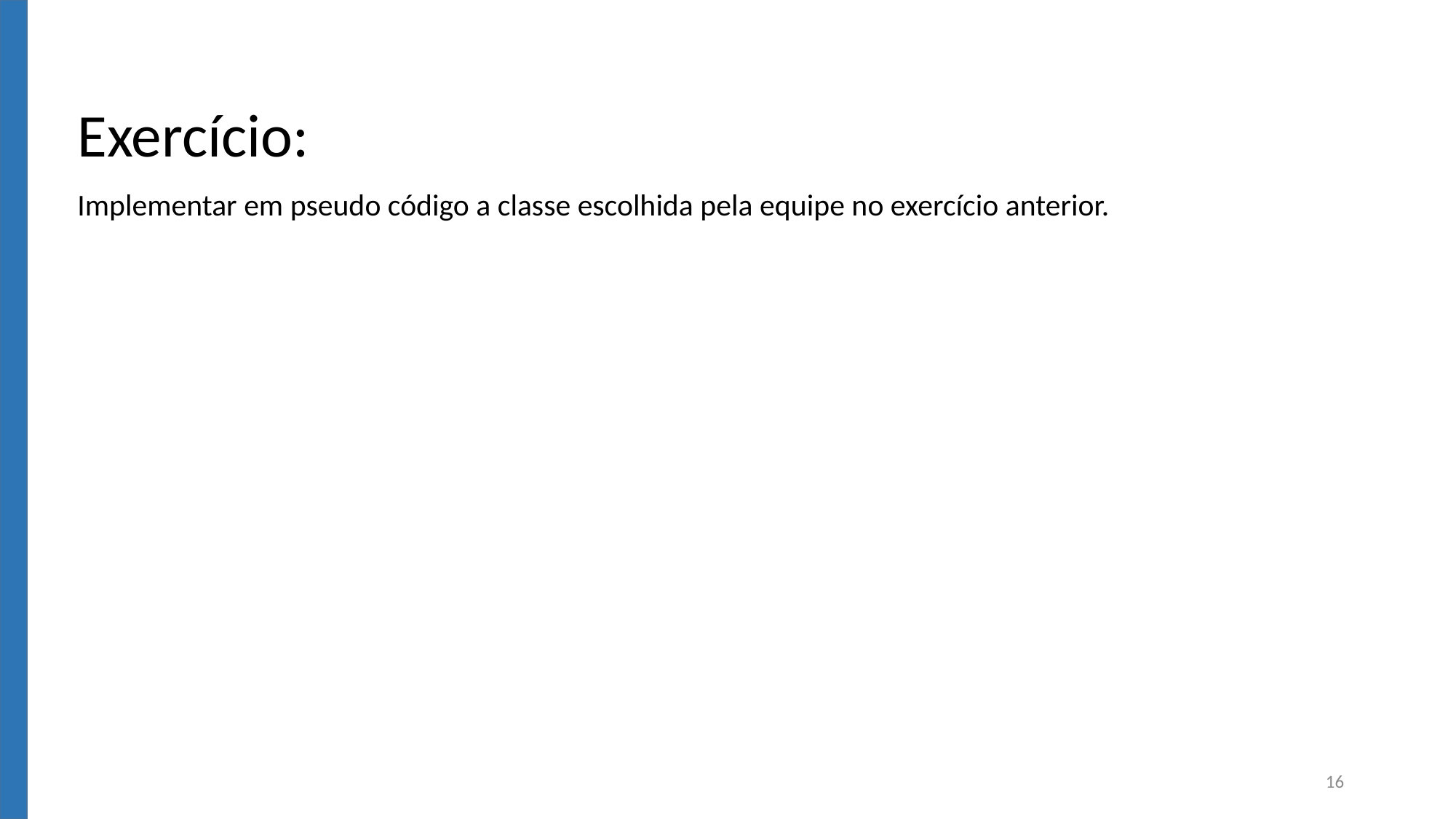

Exercício:
Implementar em pseudo código a classe escolhida pela equipe no exercício anterior.
16